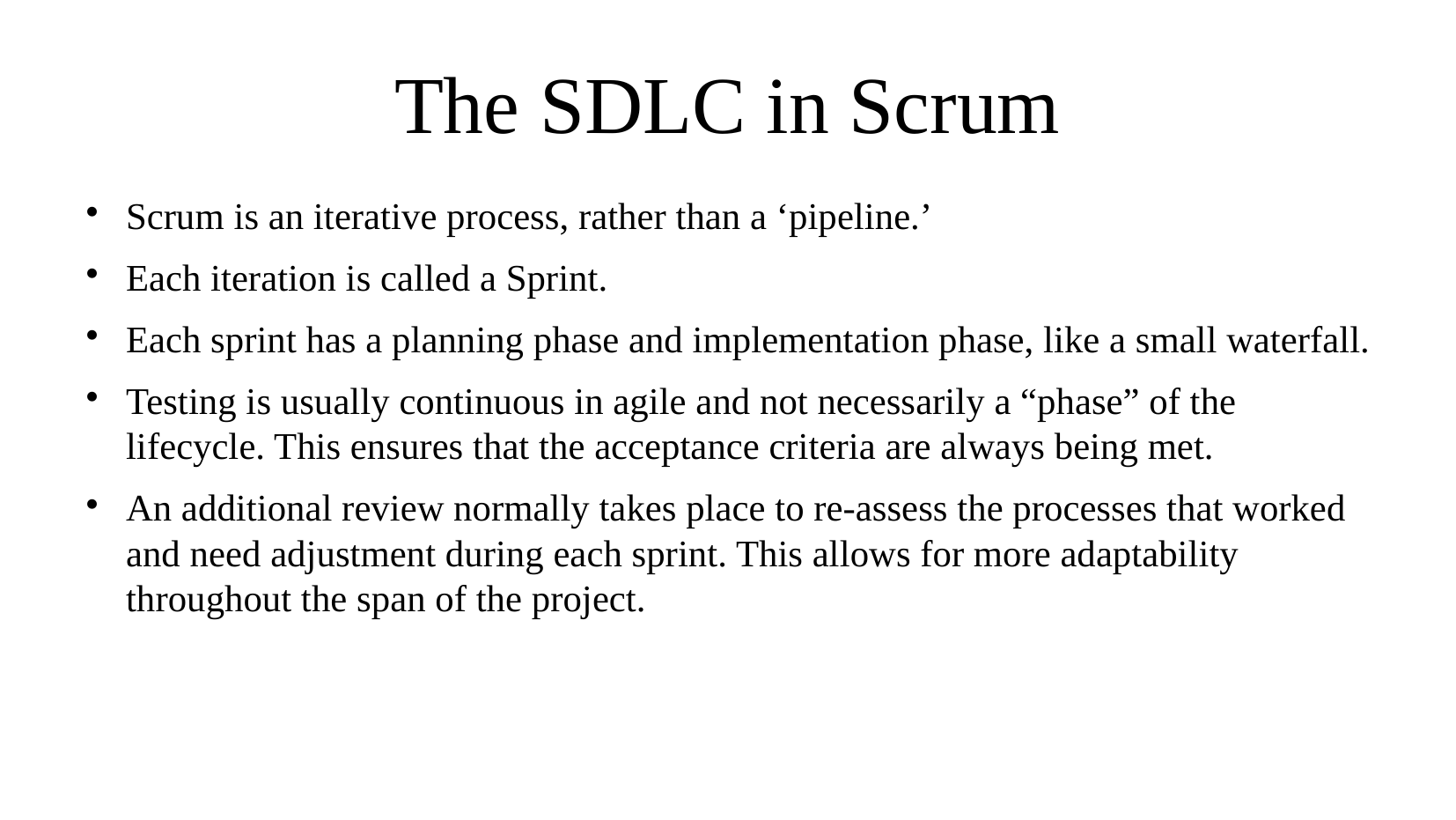

# The SDLC in Scrum
Scrum is an iterative process, rather than a ‘pipeline.’
Each iteration is called a Sprint.
Each sprint has a planning phase and implementation phase, like a small waterfall.
Testing is usually continuous in agile and not necessarily a “phase” of the lifecycle. This ensures that the acceptance criteria are always being met.
An additional review normally takes place to re-assess the processes that worked and need adjustment during each sprint. This allows for more adaptability throughout the span of the project.